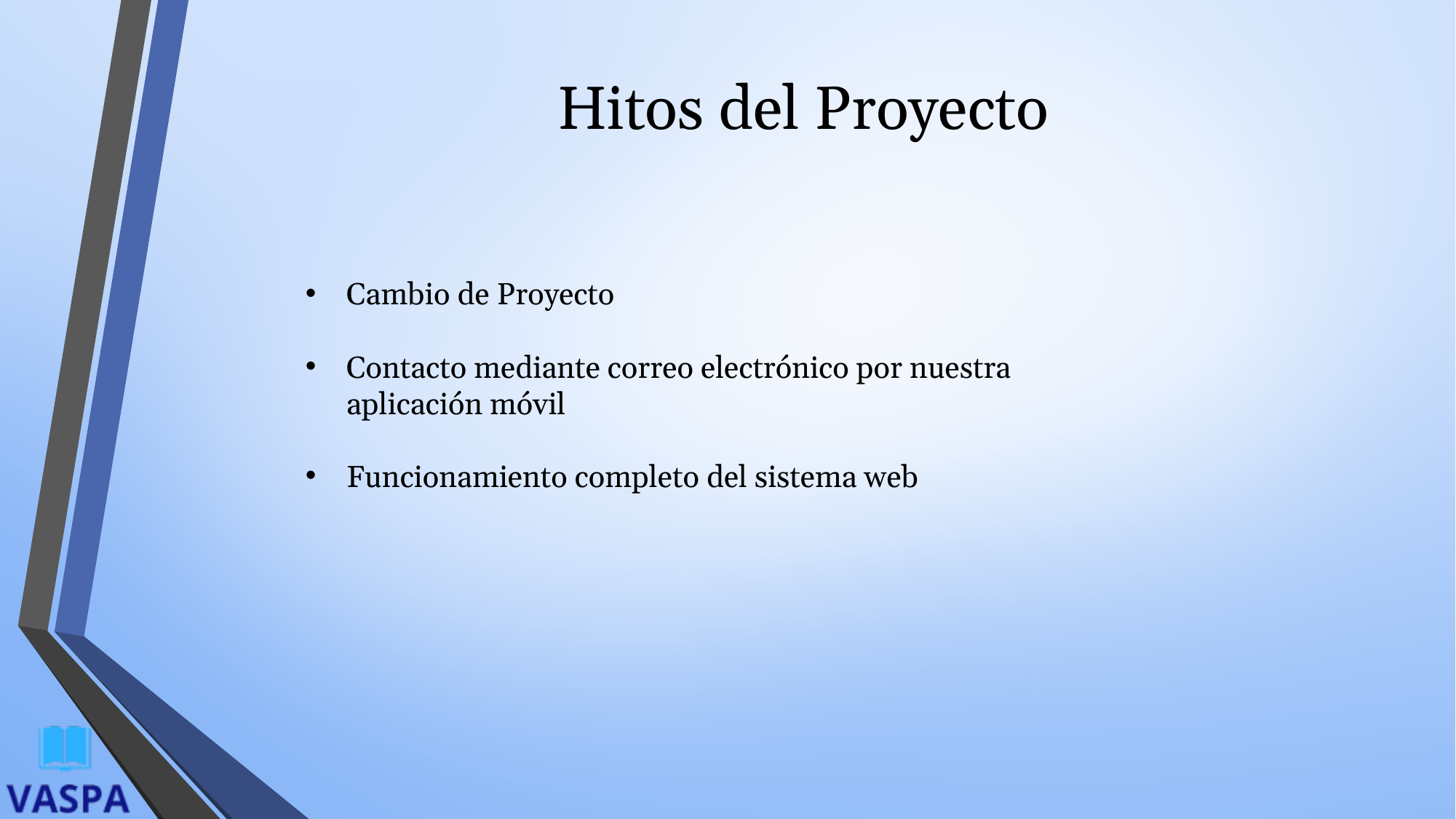

# Hitos del Proyecto

Cambio de Proyecto

Contacto mediante correo electrónico por nuestra aplicación móvil

Funcionamiento completo del sistema web